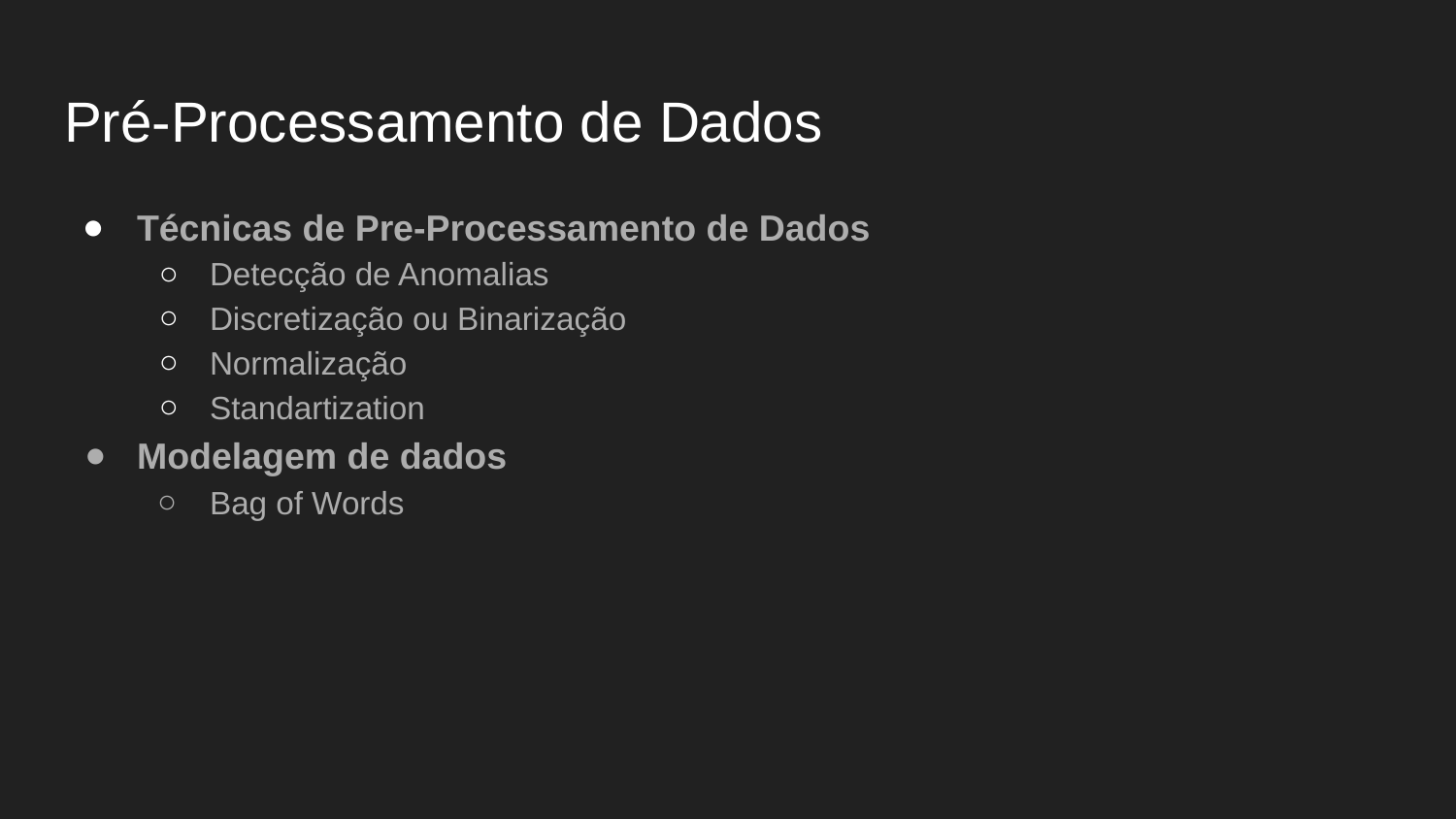

# Pré-Processamento de Dados

Técnicas de Pre-Processamento de Dados
Detecção de Anomalias
Discretização ou Binarização
Normalização
Standartization
Modelagem de dados
Bag of Words